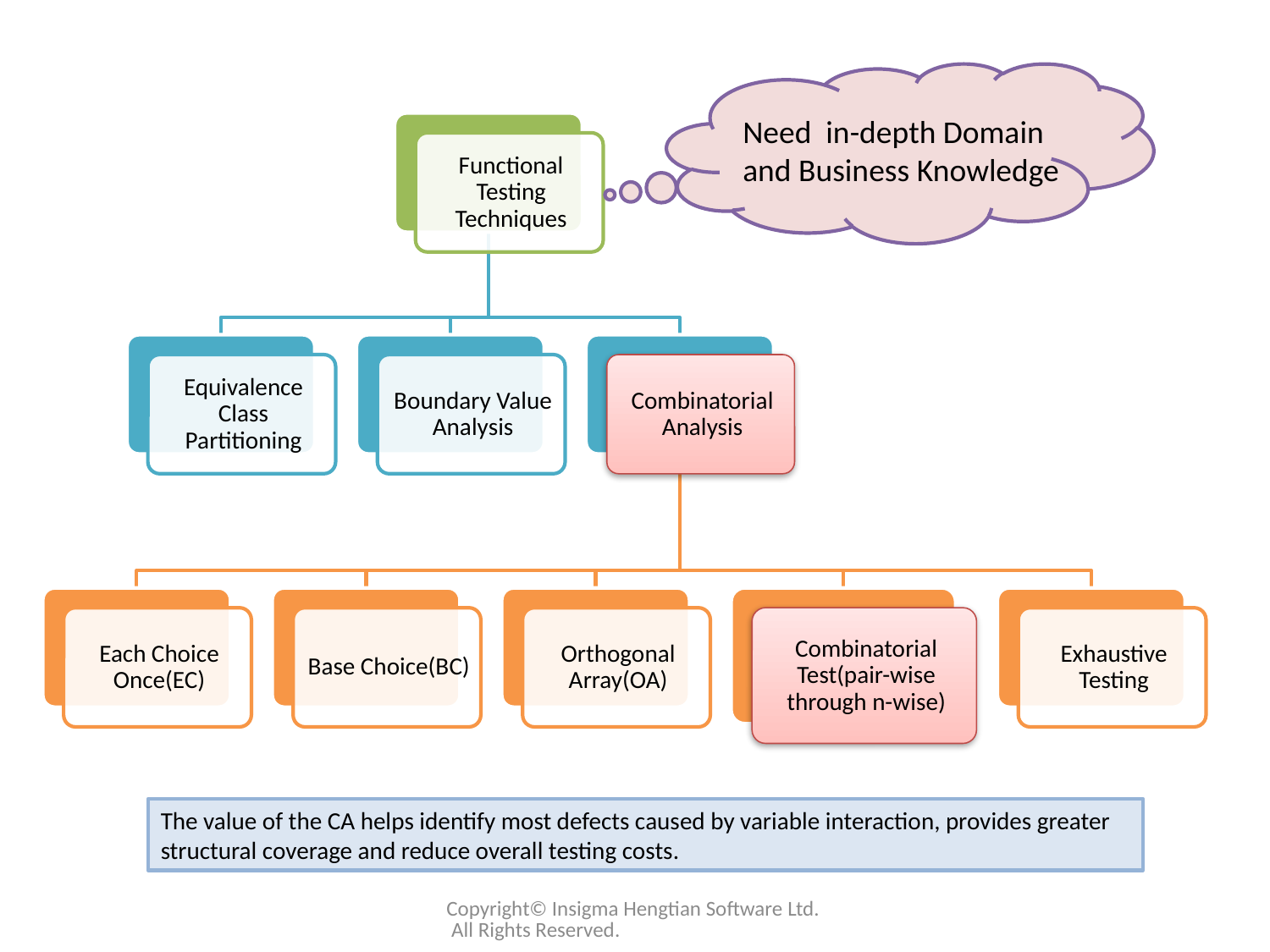

Functional Testing Techniques
Equivalence Class Partitioning
Boundary Value Analysis
Combinatorial Analysis
Each Choice Once(EC)
Base Choice(BC)
Orthogonal Array(OA)
Combinatorial Test(pair-wise through n-wise)
Exhaustive Testing

Need  in-depth Domain and Business Knowledge
The value of the CA helps identify most defects caused by variable interaction, provides greater structural coverage and reduce overall testing costs.
Copyright© Insigma Hengtian Software Ltd. All Rights Reserved.